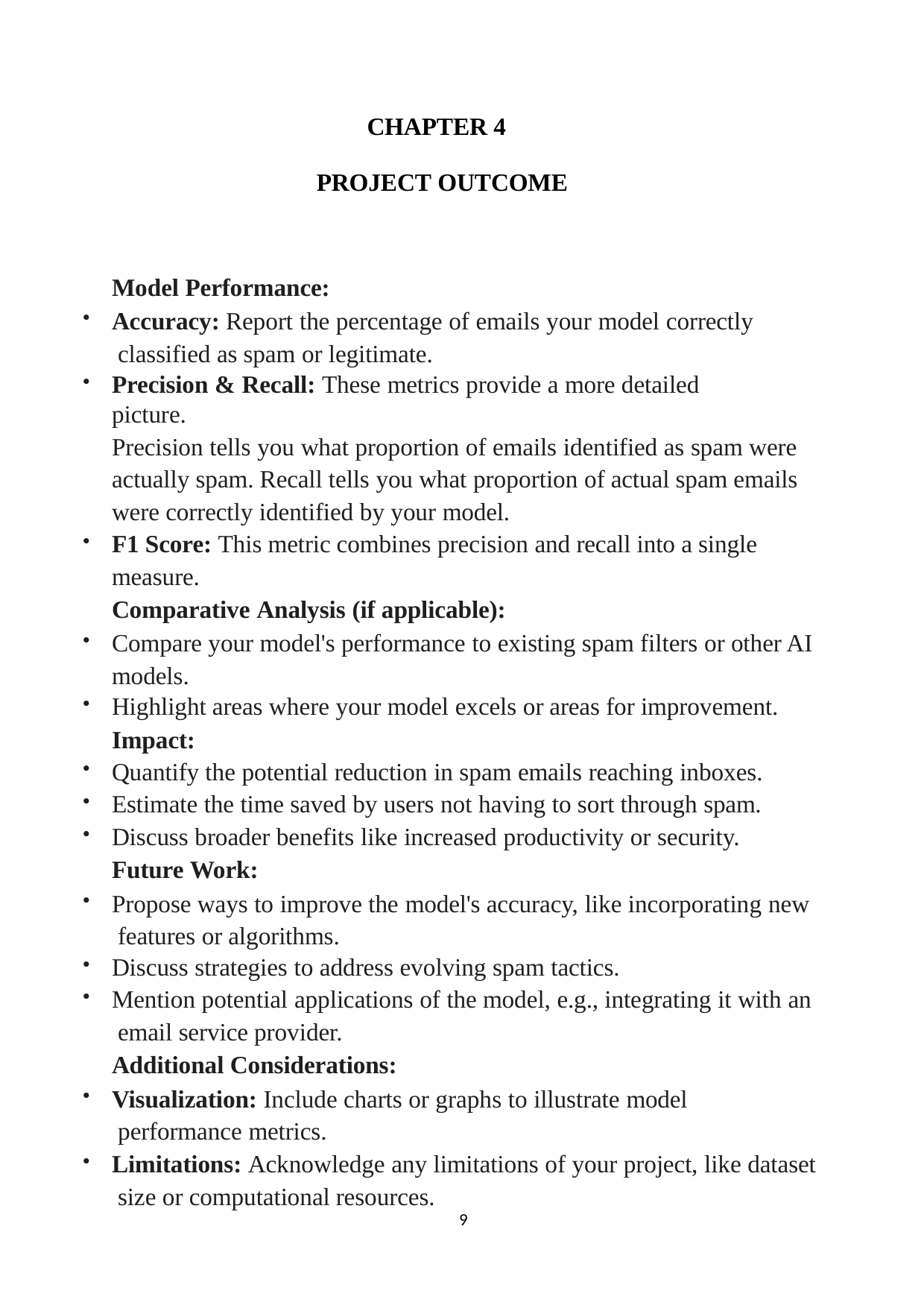

CHAPTER 4

PROJECT OUTCOME
Model Performance:
Accuracy: Report the percentage of emails your model correctly  classified as spam or legitimate.
Precision & Recall: These metrics provide a more detailed picture.
Precision tells you what proportion of emails identified as spam were  actually spam. Recall tells you what proportion of actual spam emails  were correctly identified by your model.
F1 Score: This metric combines precision and recall into a single  measure.
Comparative Analysis (if applicable):
Compare your model's performance to existing spam filters or other AI  models.
Highlight areas where your model excels or areas for improvement.
Impact:
Quantify the potential reduction in spam emails reaching inboxes.
Estimate the time saved by users not having to sort through spam.
Discuss broader benefits like increased productivity or security.
Future Work:
Propose ways to improve the model's accuracy, like incorporating new  features or algorithms.
Discuss strategies to address evolving spam tactics.
Mention potential applications of the model, e.g., integrating it with an  email service provider.
Additional Considerations:
Visualization: Include charts or graphs to illustrate model  performance metrics.
Limitations: Acknowledge any limitations of your project, like dataset  size or computational resources.
9